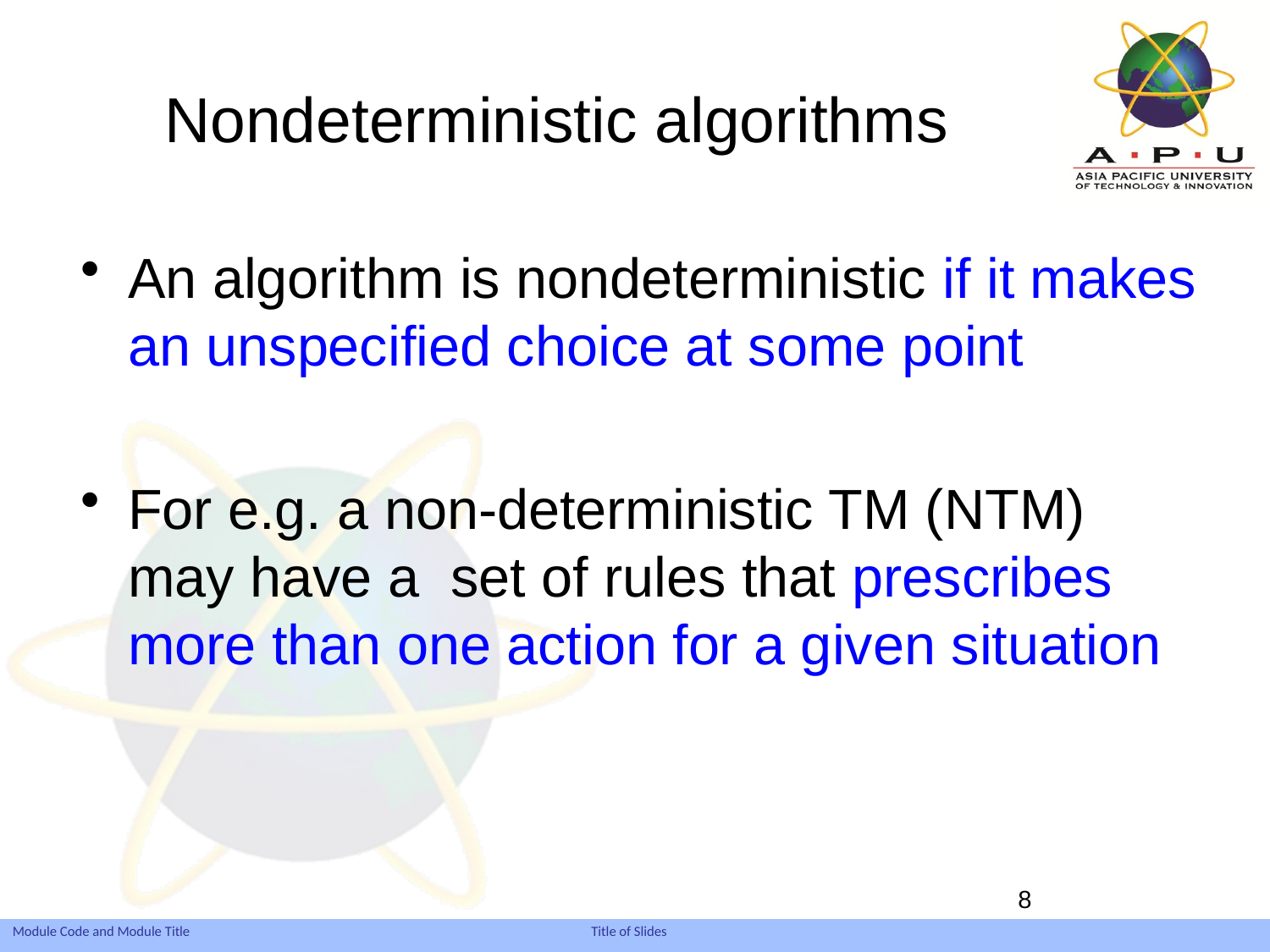

# Nondeterministic algorithms
An algorithm is nondeterministic if it makes an unspecified choice at some point

For e.g. a non-deterministic TM (NTM) may have a  set of rules that prescribes more than one action for a given situation
8